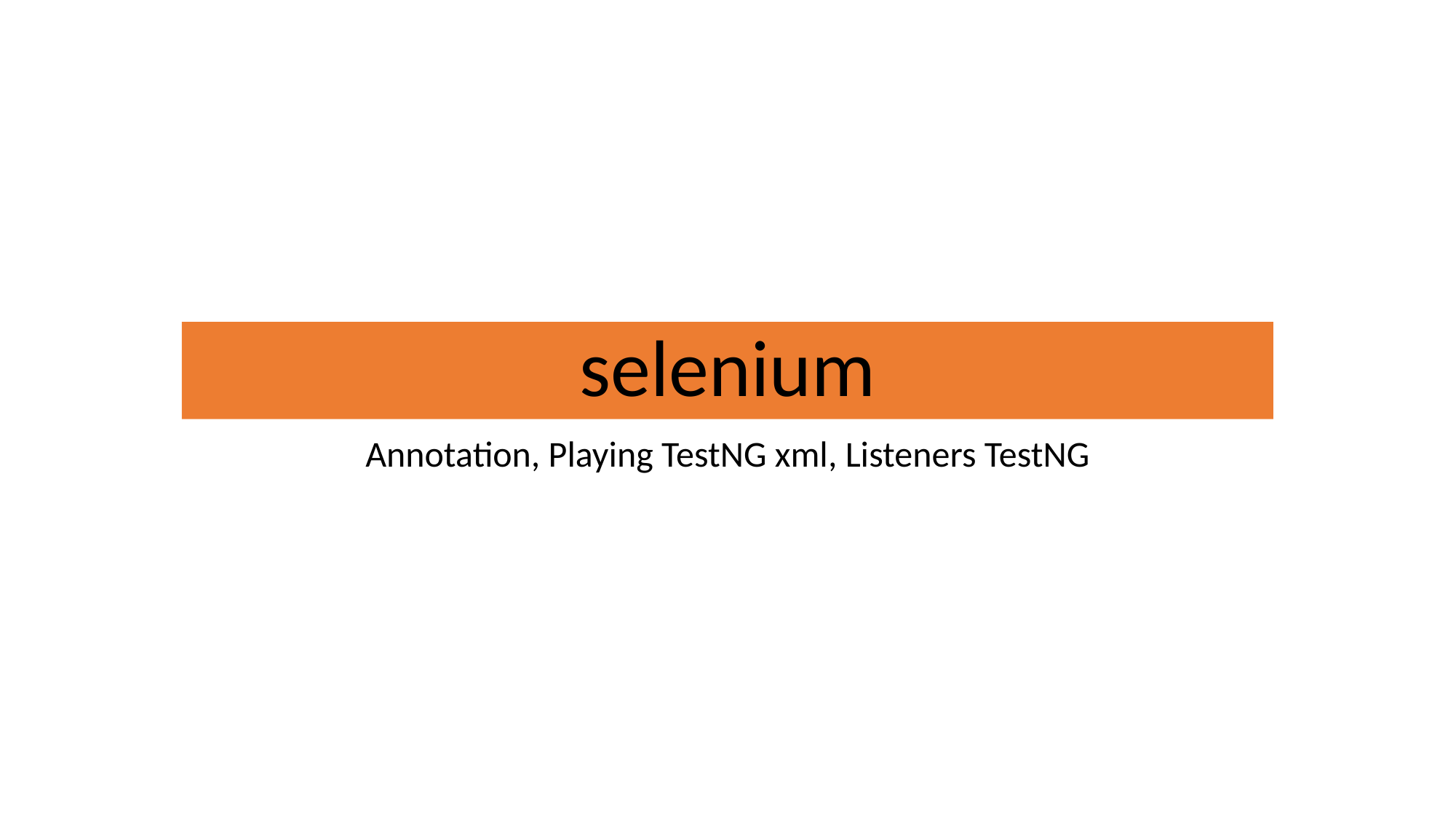

# selenium
Annotation, Playing TestNG xml, Listeners TestNG